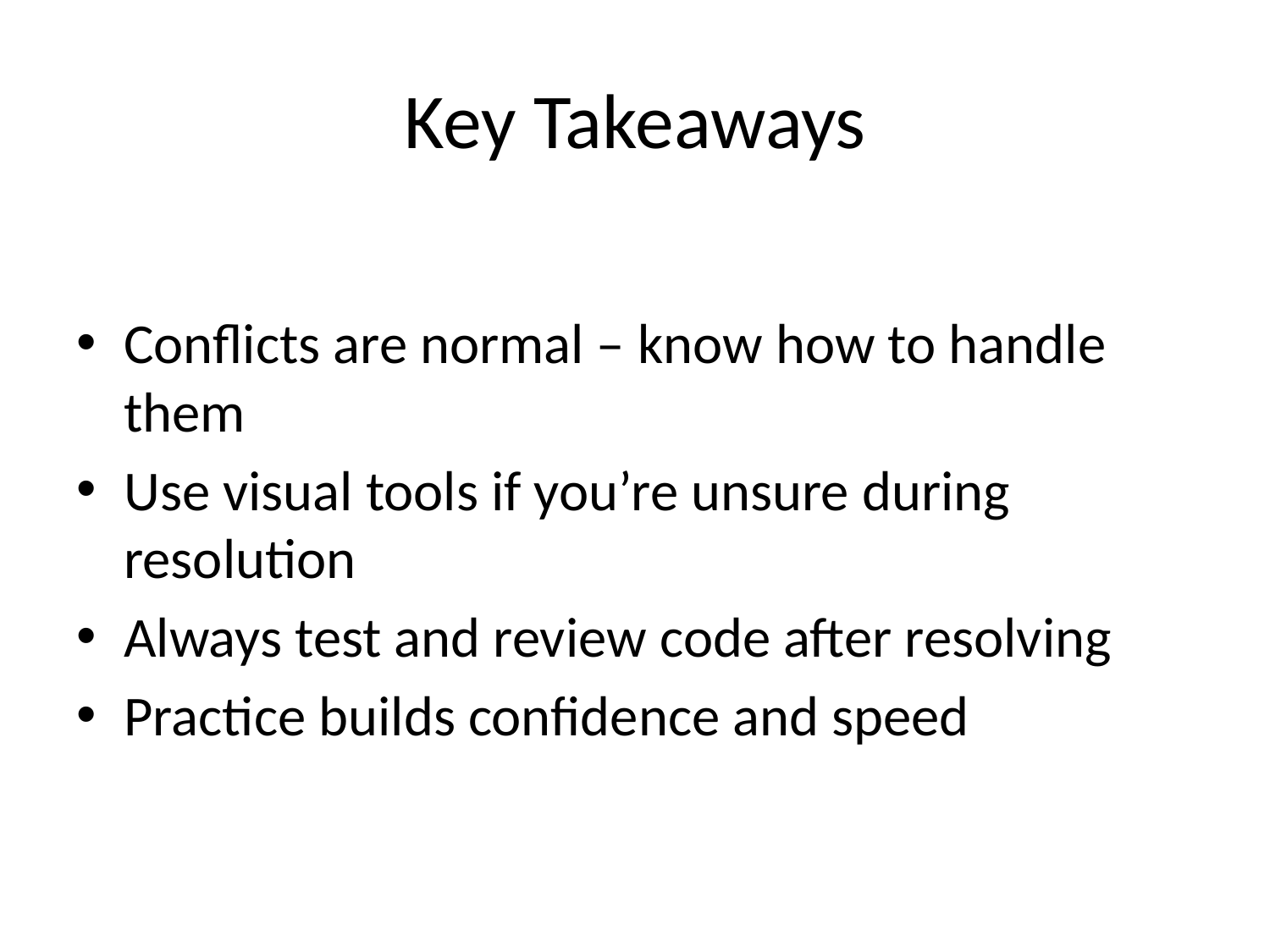

# Key Takeaways

Conflicts are normal – know how to handle them
Use visual tools if you’re unsure during resolution
Always test and review code after resolving
Practice builds confidence and speed